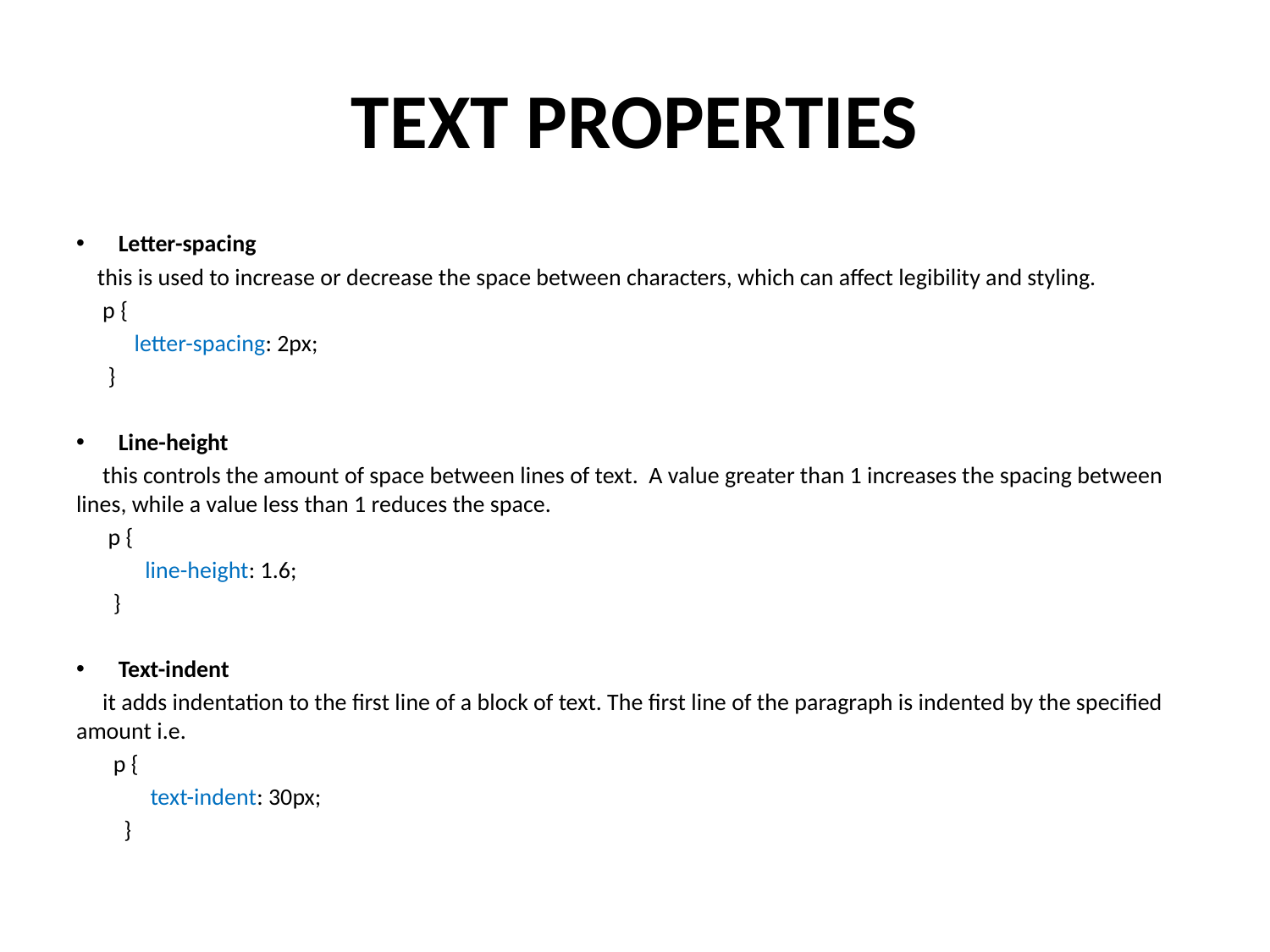

# TEXT PROPERTIES
Letter-spacing
    this is used to increase or decrease the space between characters, which can affect legibility and styling.
     p {
           letter-spacing: 2px;
      }

Line-height
     this controls the amount of space between lines of text.  A value greater than 1 increases the spacing between lines, while a value less than 1 reduces the space.
      p {
             line-height: 1.6;
       }

Text-indent
     it adds indentation to the first line of a block of text. The first line of the paragraph is indented by the specified amount i.e.
       p {
              text-indent: 30px;
         }